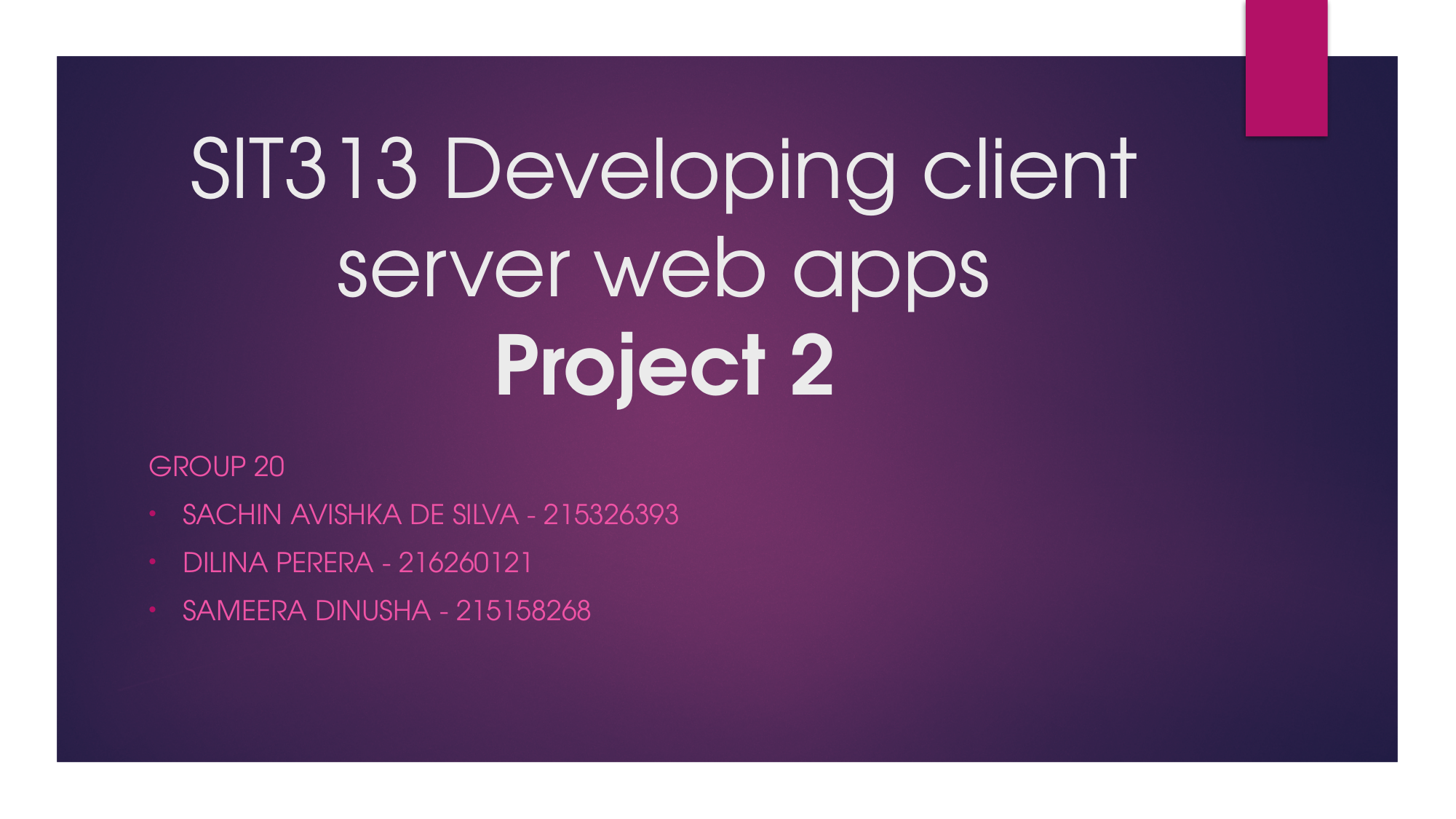

# SIT313 Developing client server web apps Project 2
Group 20
Sachin avishka de silva - 215326393
Dilina perera - 216260121
Sameera dinusha - 215158268